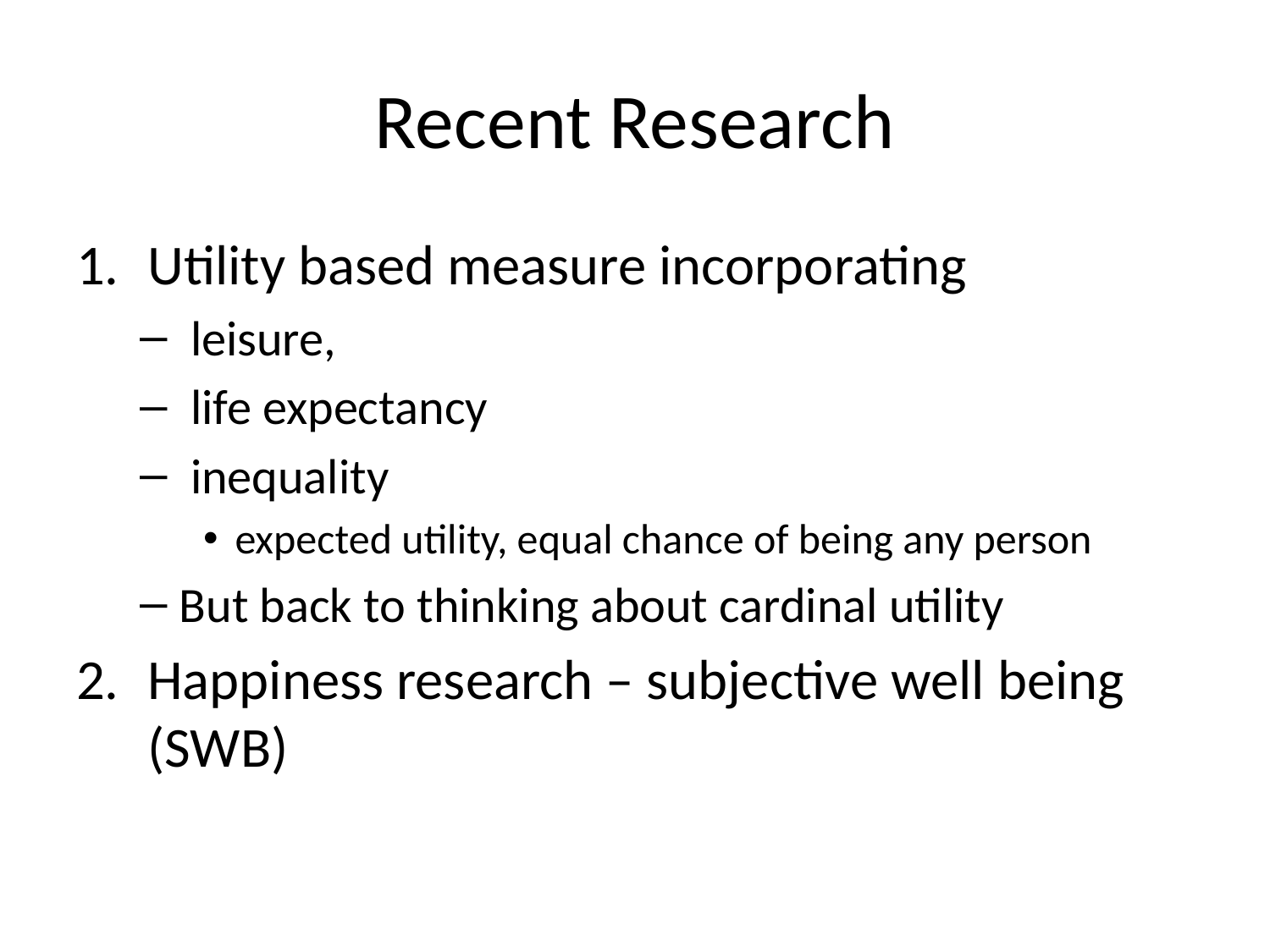

# Recent Research
Utility based measure incorporating
 leisure,
 life expectancy
 inequality
expected utility, equal chance of being any person
But back to thinking about cardinal utility
Happiness research – subjective well being (SWB)